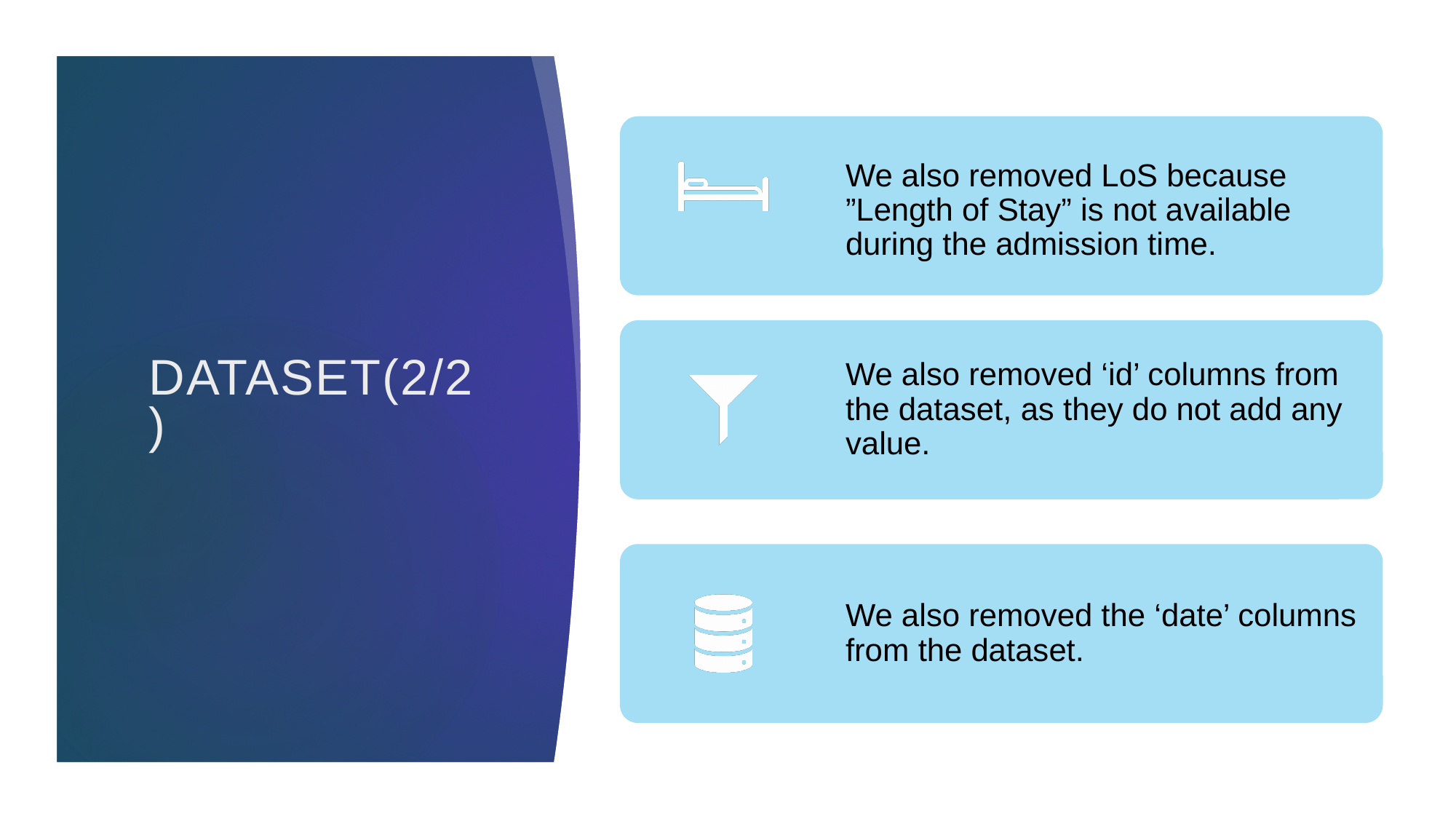

We also removed LoS because ”Length of Stay” is not available during the admission time.
We also removed ‘id’ columns from the dataset, as they do not add any value.
We also removed the ‘date’ columns from the dataset.
# Dataset(2/2)